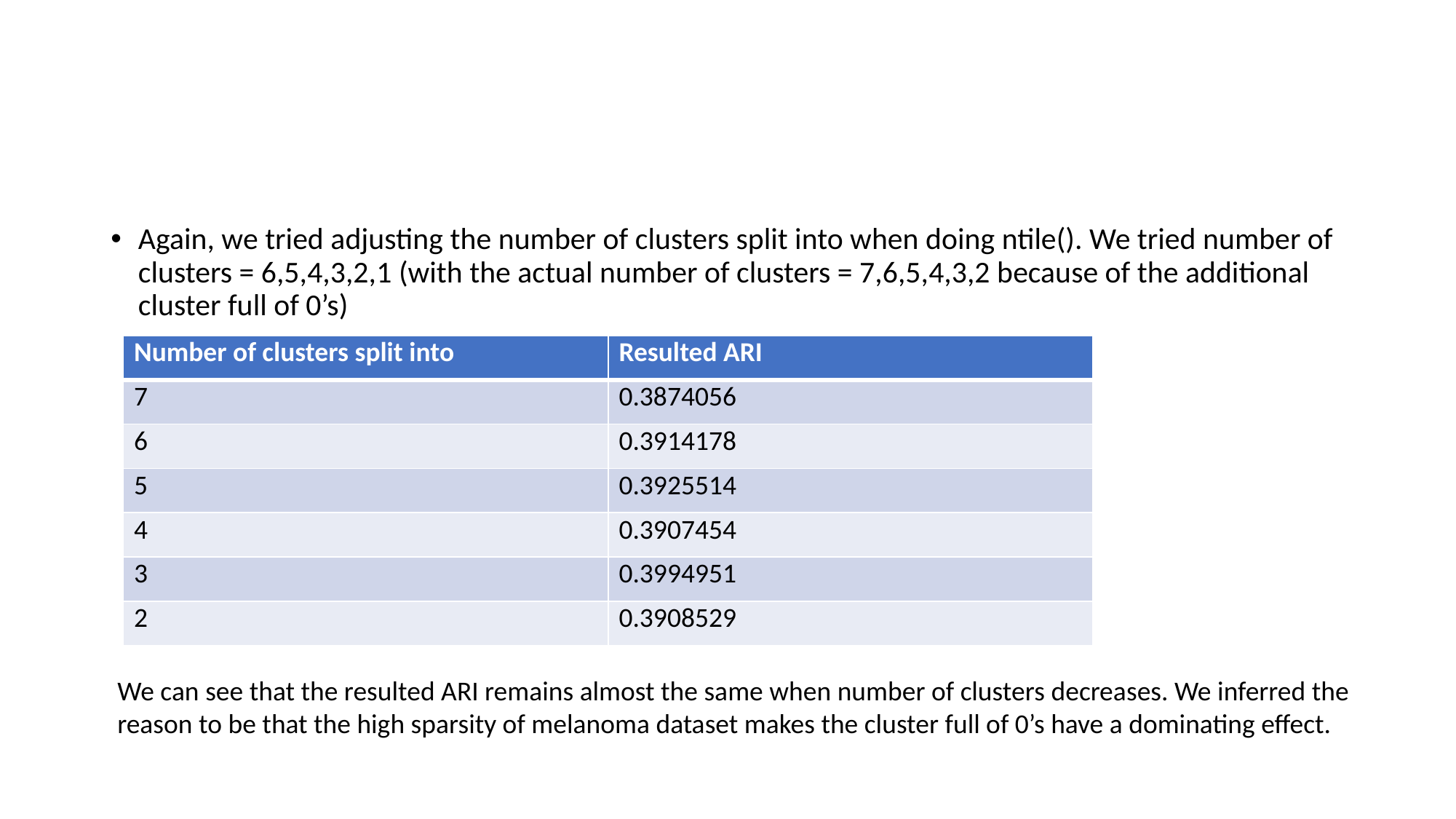

Again, we tried adjusting the number of clusters split into when doing ntile(). We tried number of clusters = 6,5,4,3,2,1 (with the actual number of clusters = 7,6,5,4,3,2 because of the additional cluster full of 0’s)

| Number of clusters split into | Resulted ARI |
| --- | --- |
| 7 | 0.3874056 |
| 6 | 0.3914178 |
| 5 | 0.3925514 |
| 4 | 0.3907454 |
| 3 | 0.3994951 |
| 2 | 0.3908529 |
We can see that the resulted ARI remains almost the same when number of clusters decreases. We inferred the
reason to be that the high sparsity of melanoma dataset makes the cluster full of 0’s have a dominating effect.